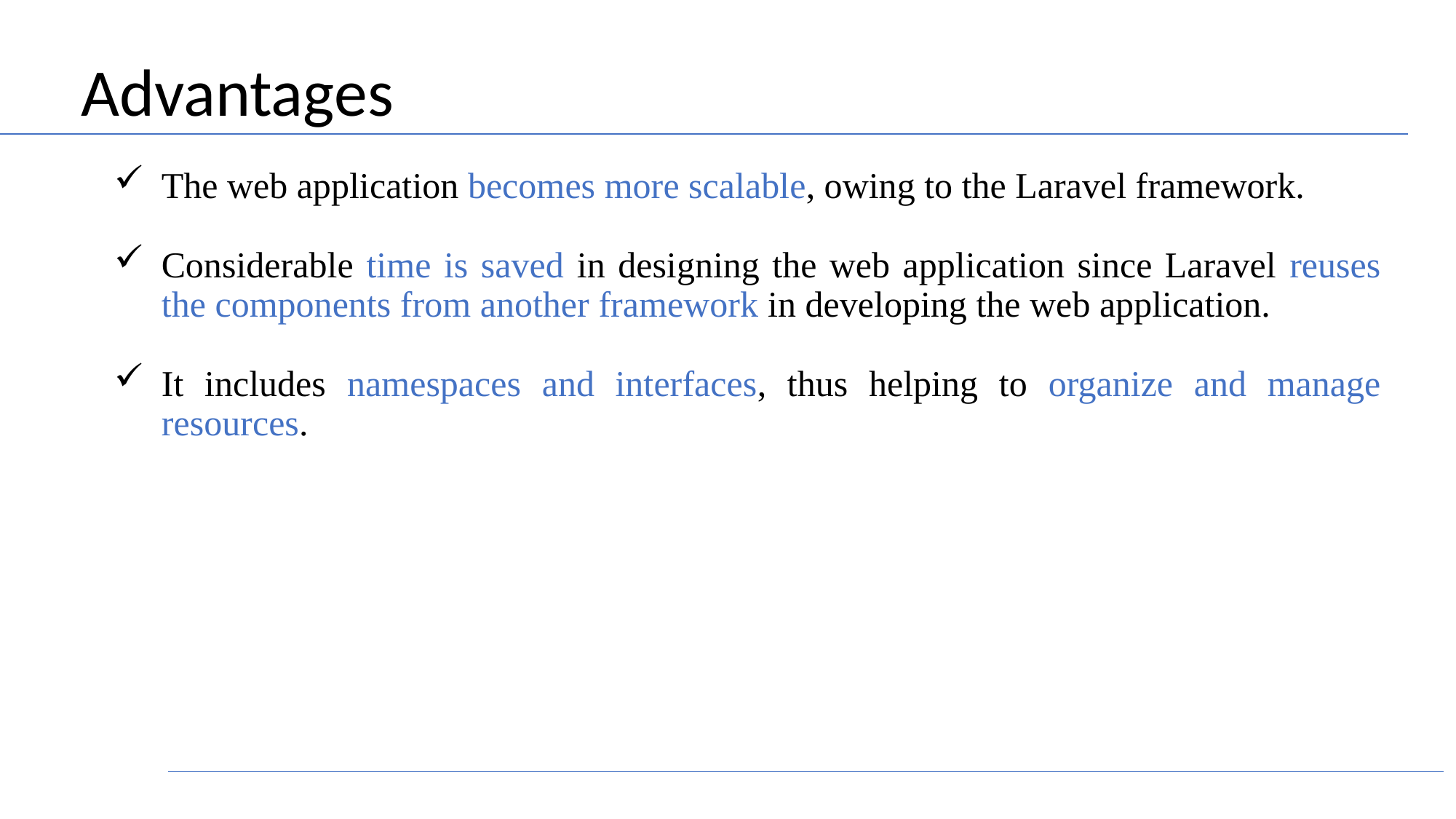

# Advantages
The web application becomes more scalable, owing to the Laravel framework.

Considerable time is saved in designing the web application since Laravel reuses the components from another framework in developing the web application.

It includes namespaces and interfaces, thus helping to organize and manage resources.